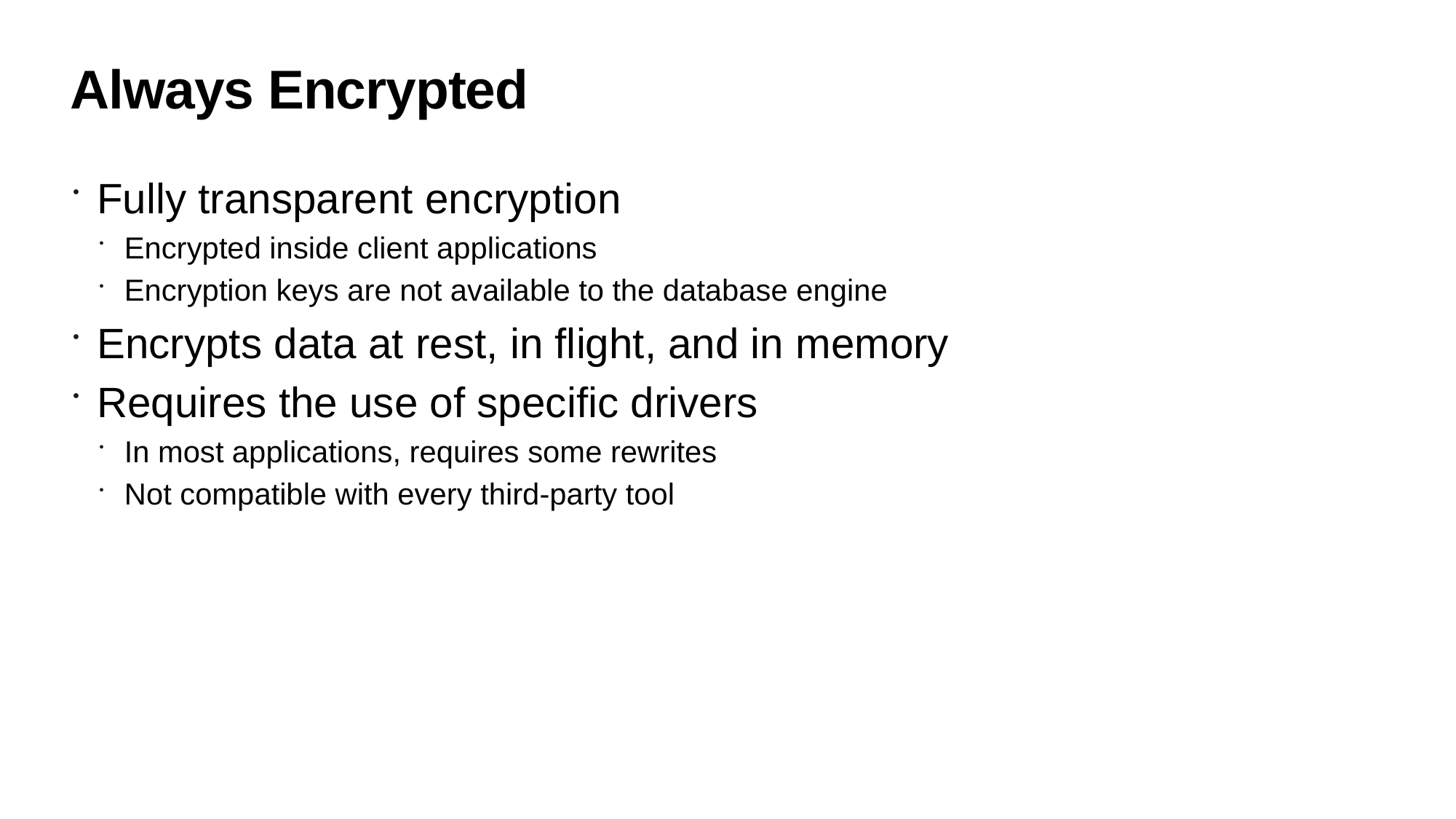

# Always Encrypted
Fully transparent encryption
Encrypted inside client applications
Encryption keys are not available to the database engine
Encrypts data at rest, in flight, and in memory
Requires the use of specific drivers
In most applications, requires some rewrites
Not compatible with every third-party tool